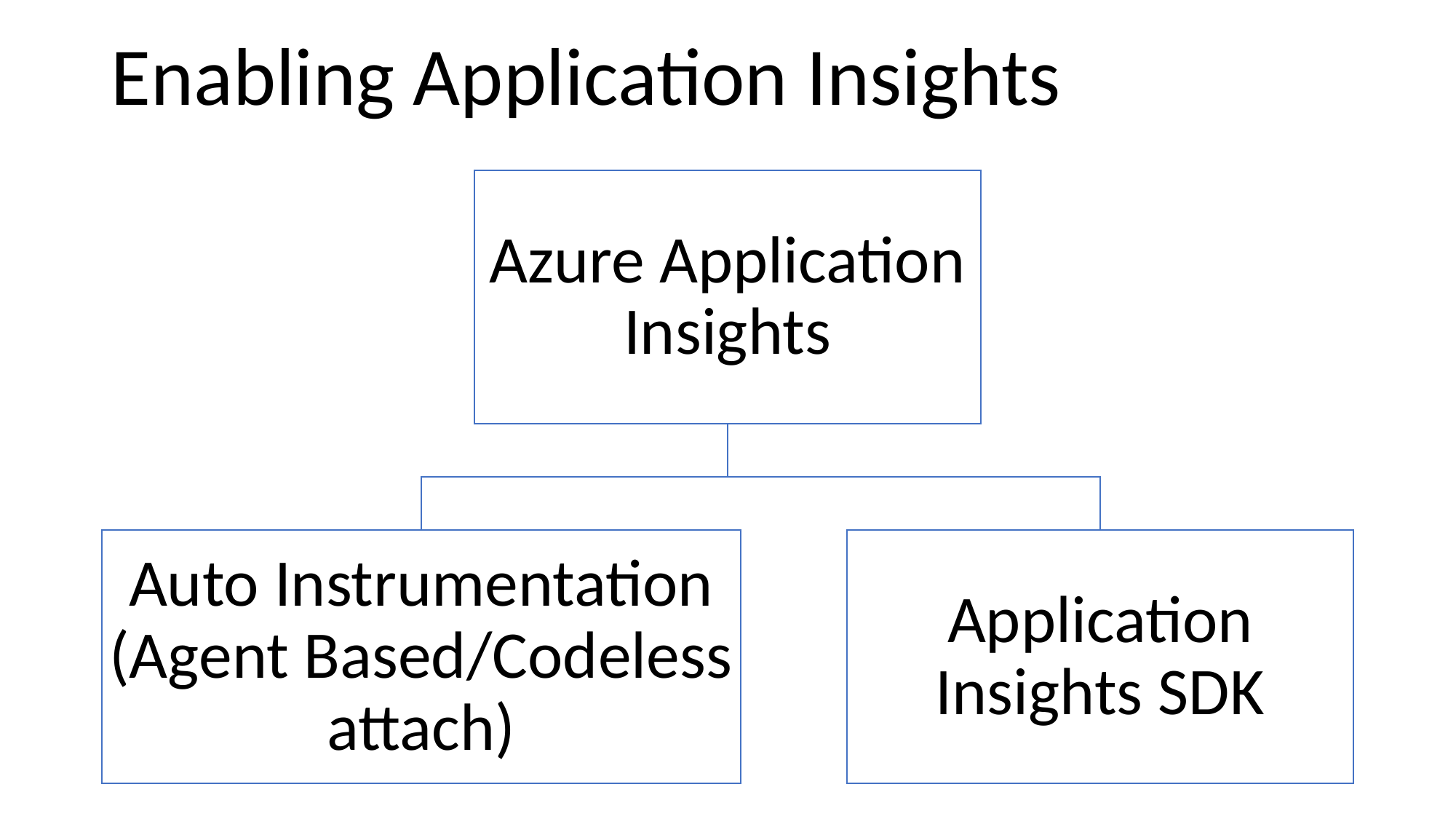

# Enabling Application Insights
Azure Application Insights
Auto Instrumentation (Agent Based/Codeless attach)
Application Insights SDK